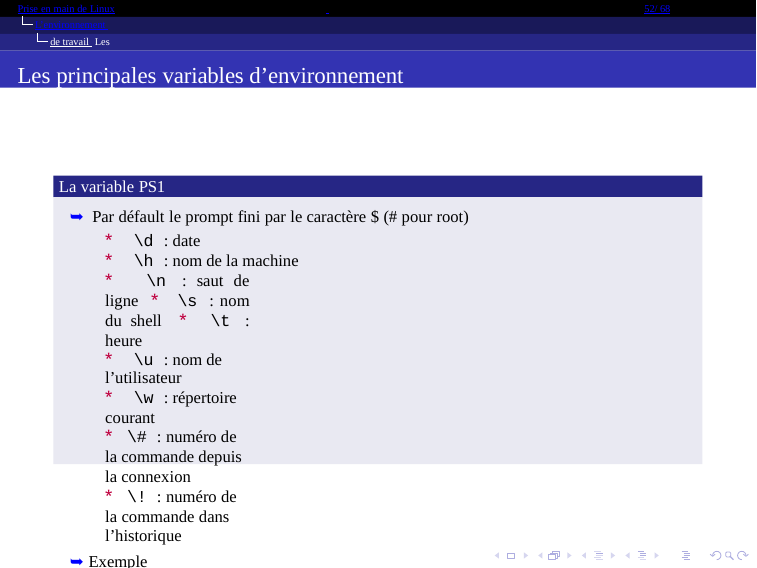

Prise en main de Linux

52/ 68
L’environnement de travail  Les variables

Les principales variables d’environnement
La variable PS1
➥ Par défault le prompt fini par le caractère $ (# pour root)
*  \d : date
*  \h : nom de la machine
*  \n : saut de ligne  *  \s : nom du shell  *  \t : heure
*  \u : nom de l’utilisateur
*  \w : répertoire courant
* \# : numéro de la commande depuis la connexion
* \! : numéro de la commande dans l’historique
➥ Exemple
$ PS1="[\#]\u(\h)\w:"